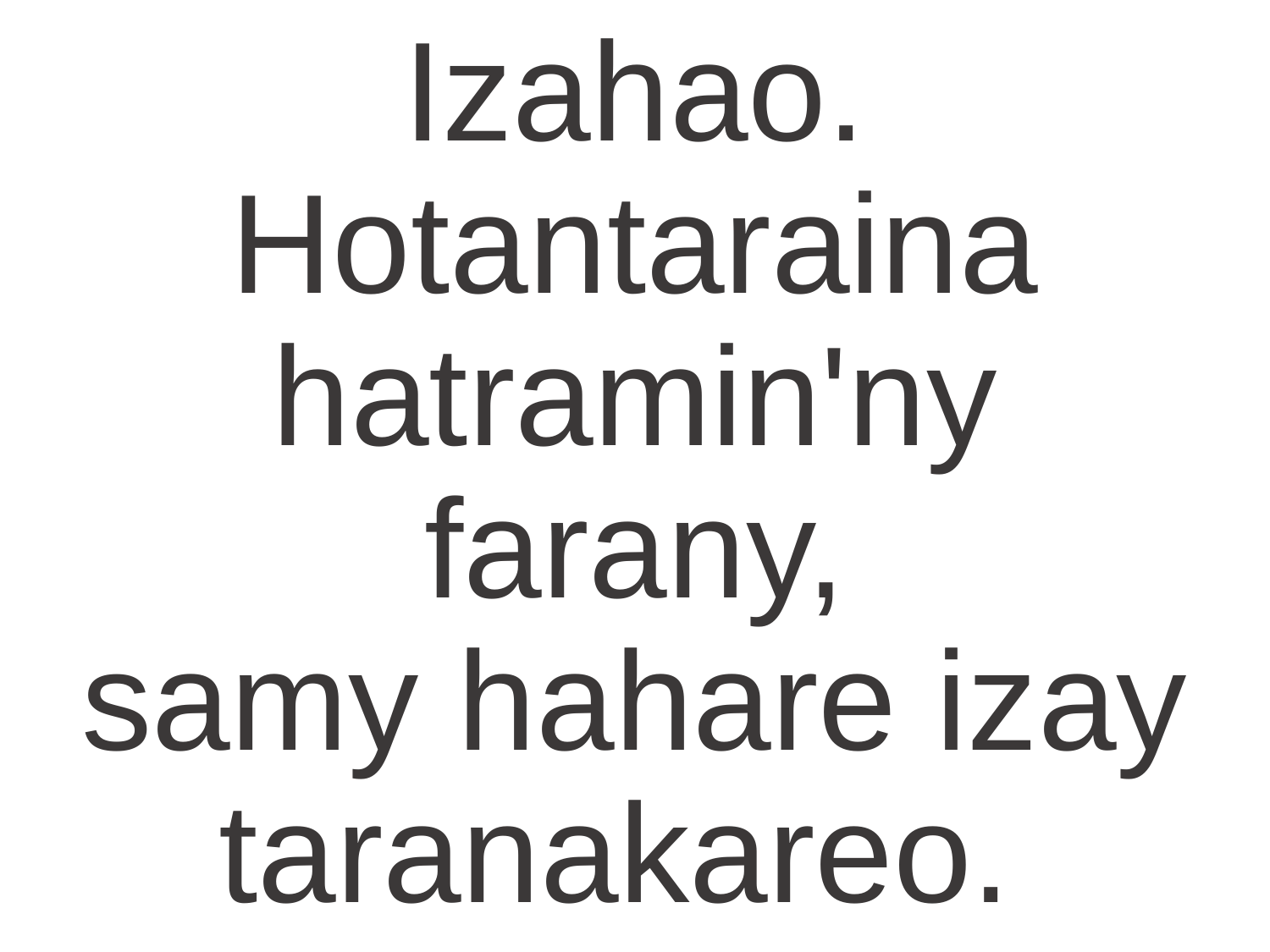

Izahao. Hotantaraina hatramin'ny
farany,
samy hahare izay taranakareo.